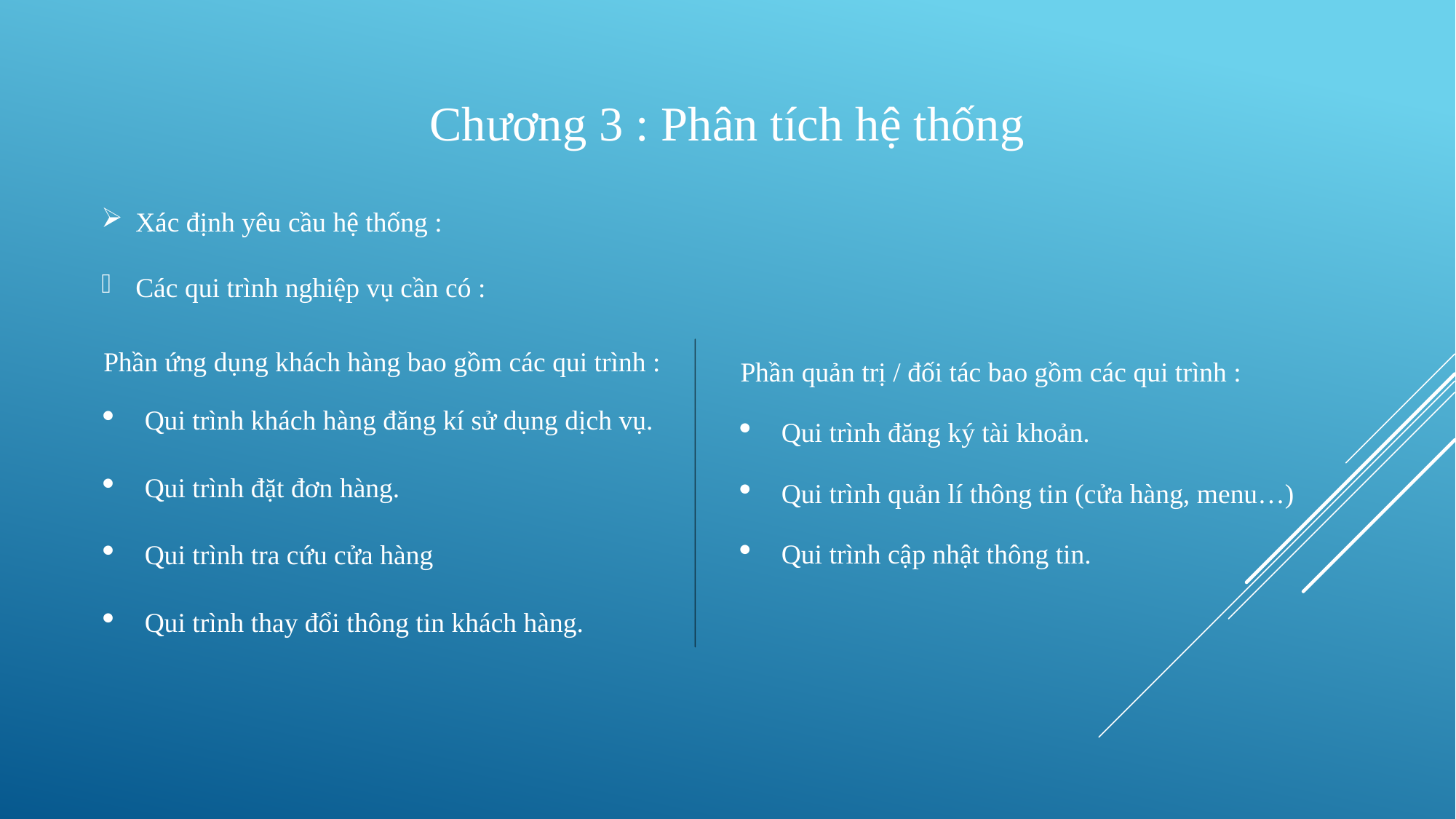

Chương 3 : Phân tích hệ thống
Xác định yêu cầu hệ thống :
Các qui trình nghiệp vụ cần có :

Phần ứng dụng khách hàng bao gồm các qui trình :
Qui trình khách hàng đăng kí sử dụng dịch vụ.
Qui trình đặt đơn hàng.
Qui trình tra cứu cửa hàng
Qui trình thay đổi thông tin khách hàng.

Phần quản trị / đối tác bao gồm các qui trình :
Qui trình đăng ký tài khoản.
Qui trình quản lí thông tin (cửa hàng, menu…)
Qui trình cập nhật thông tin.